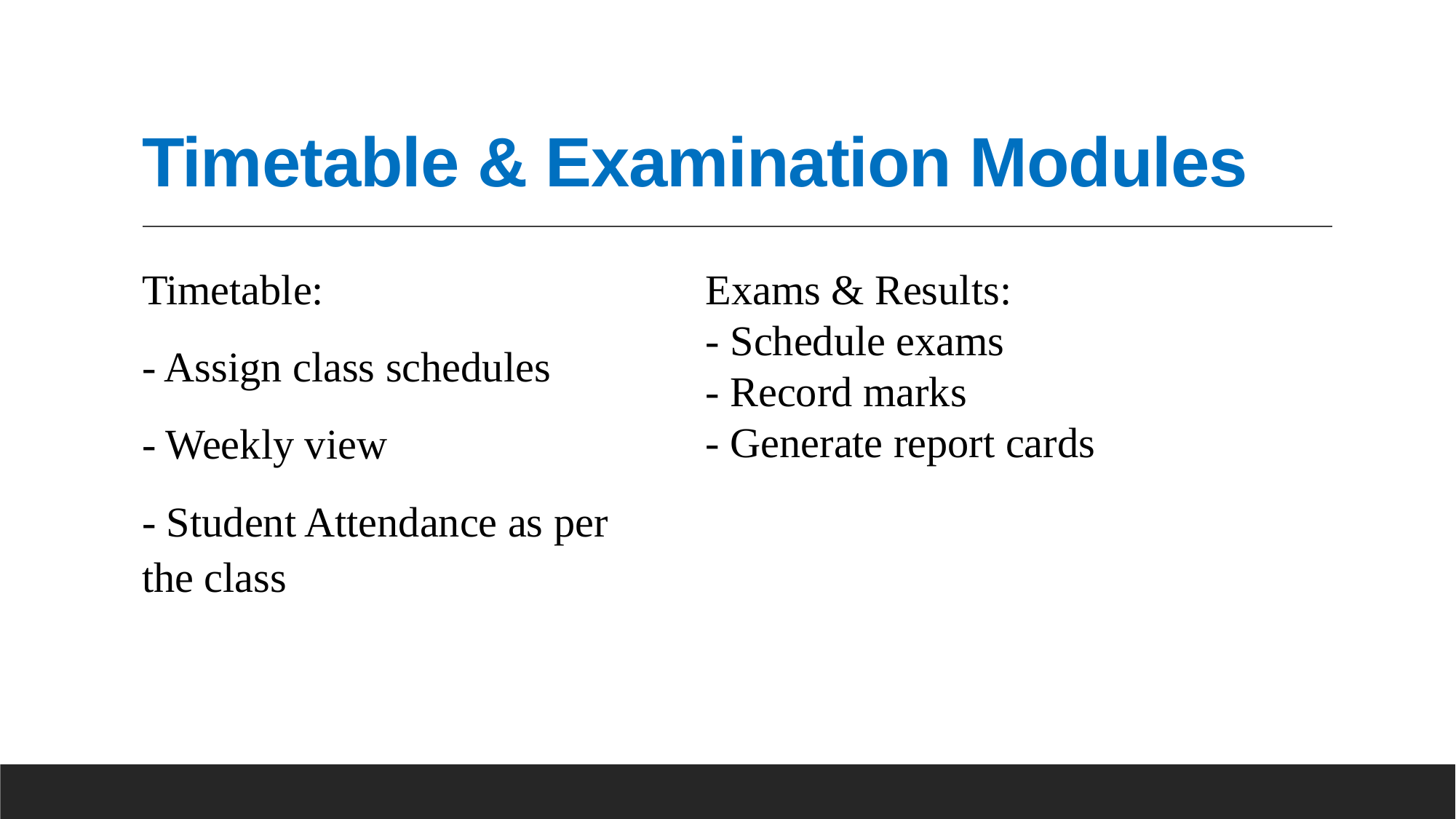

# Timetable & Examination Modules
Timetable:
- Assign class schedules
- Weekly view
- Student Attendance as per the class
Exams & Results:
- Schedule exams
- Record marks
- Generate report cards